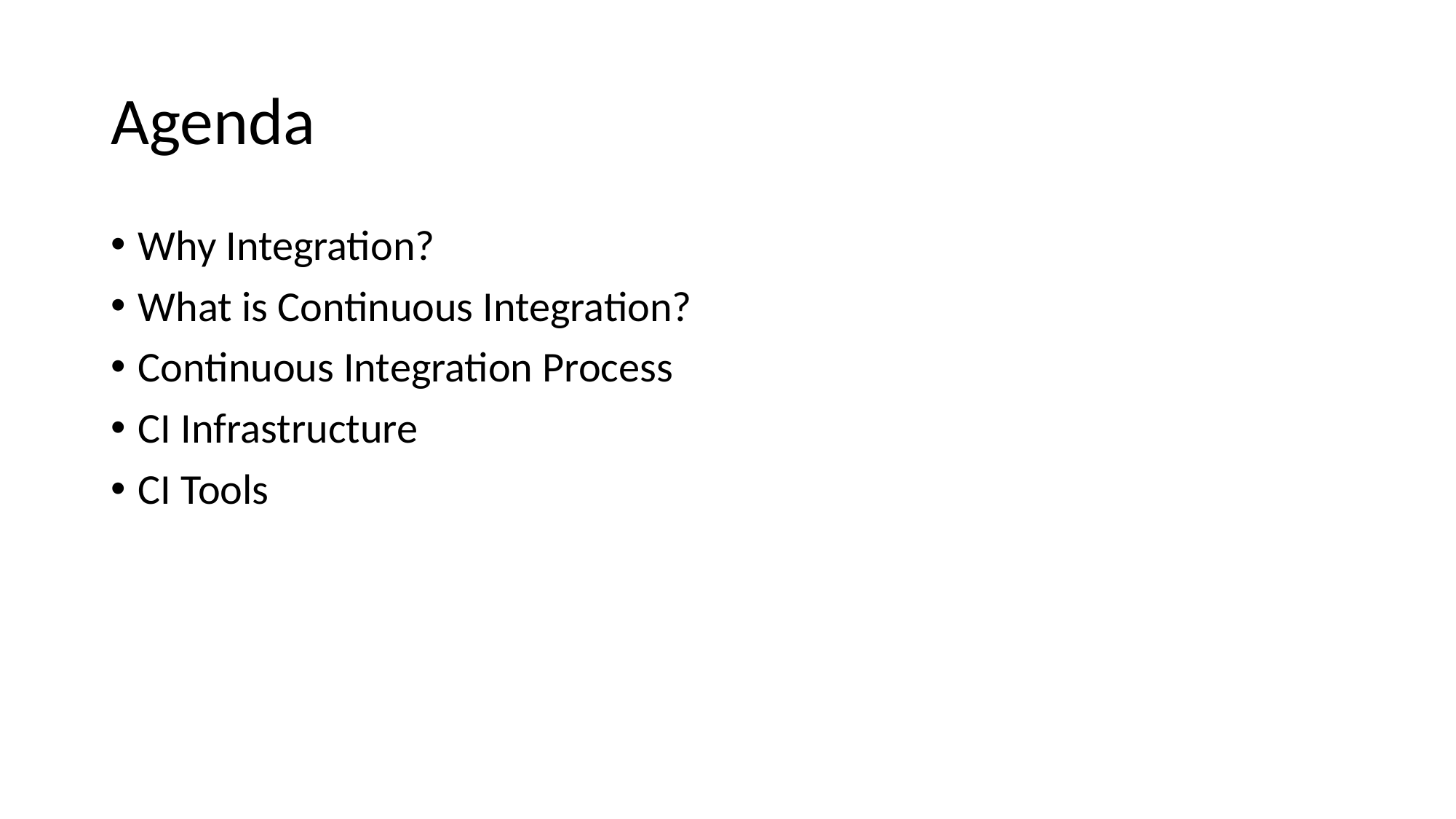

# Agenda
Why Integration?
What is Continuous Integration?
Continuous Integration Process
CI Infrastructure
CI Tools